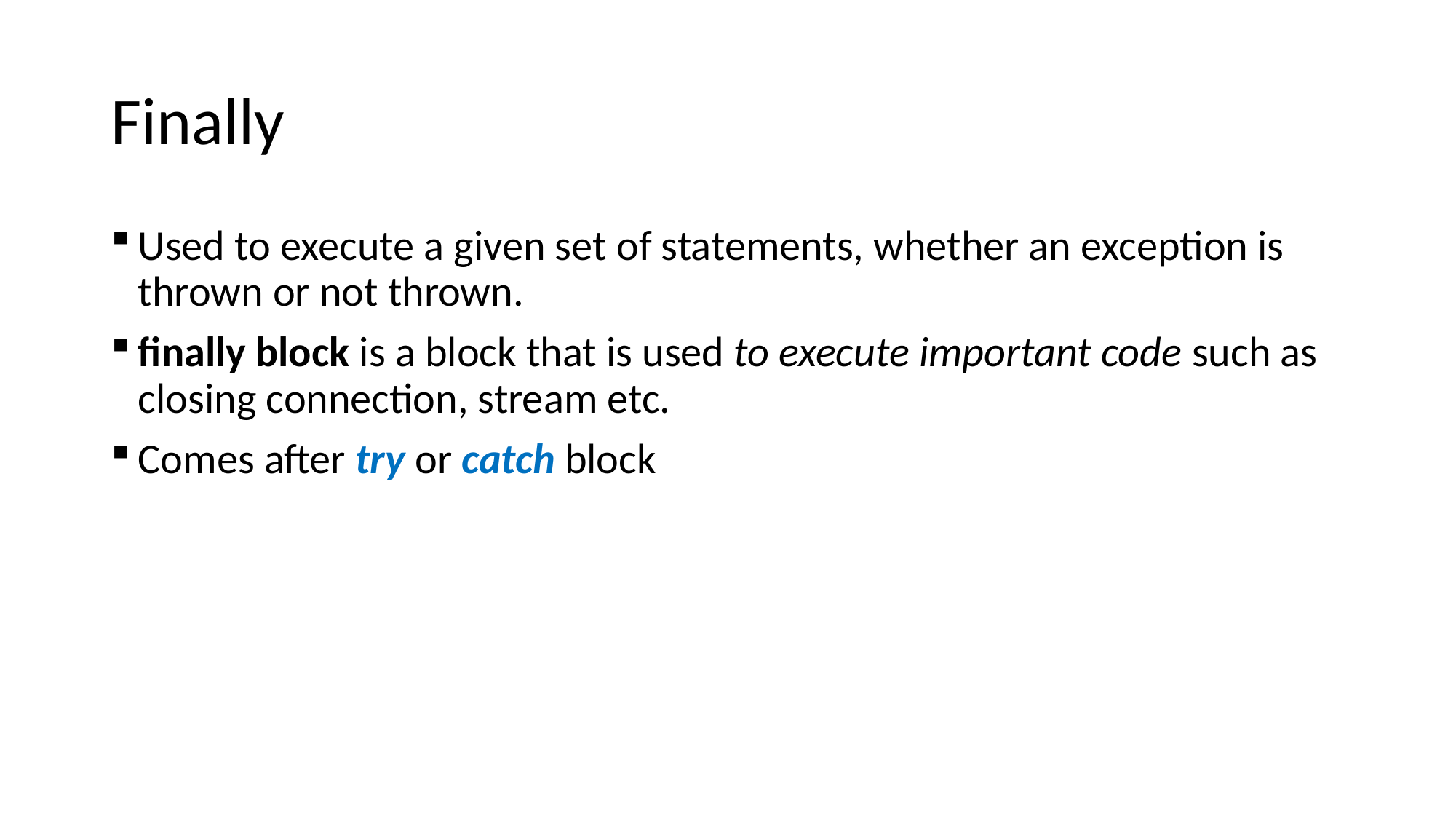

# Finally
Used to execute a given set of statements, whether an exception is thrown or not thrown.
finally block is a block that is used to execute important code such as closing connection, stream etc.
Comes after try or catch block